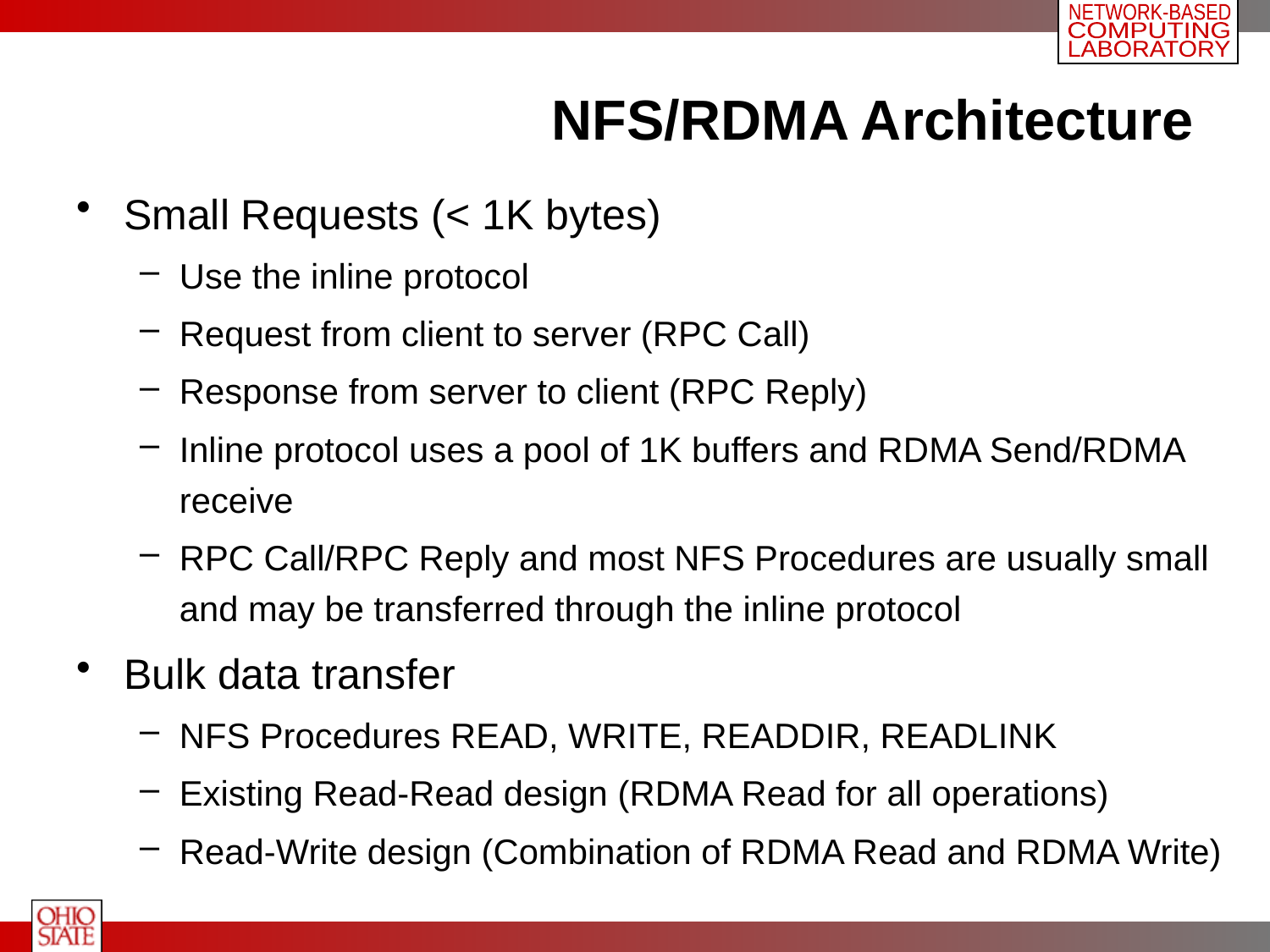

# NFS/RDMA Architecture
Small Requests (< 1K bytes)
Use the inline protocol
Request from client to server (RPC Call)
Response from server to client (RPC Reply)
Inline protocol uses a pool of 1K buffers and RDMA Send/RDMA receive
RPC Call/RPC Reply and most NFS Procedures are usually small and may be transferred through the inline protocol
Bulk data transfer
NFS Procedures READ, WRITE, READDIR, READLINK
Existing Read-Read design (RDMA Read for all operations)
Read-Write design (Combination of RDMA Read and RDMA Write)